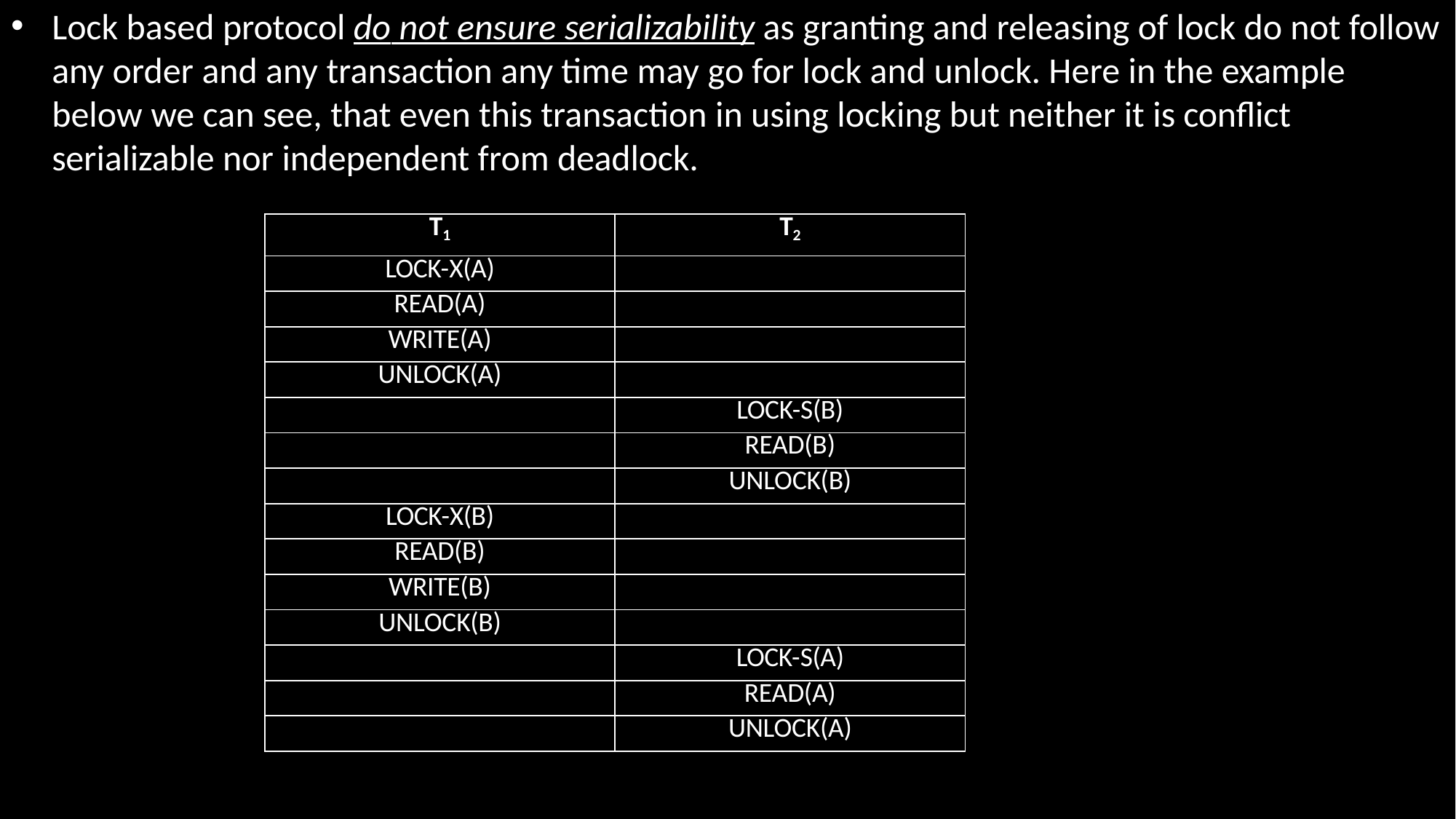

Lock based protocol do not ensure serializability as granting and releasing of lock do not follow any order and any transaction any time may go for lock and unlock. Here in the example  below we can see, that even this transaction in using locking but neither it is conflict serializable nor independent from deadlock.
| T1 | T2 |
| --- | --- |
| LOCK-X(A) |  |
| READ(A) |  |
| WRITE(A) |  |
| UNLOCK(A) |  |
|  | LOCK-S(B) |
|  | READ(B) |
|  | UNLOCK(B) |
| LOCK-X(B) |  |
| READ(B) |  |
| WRITE(B) |  |
| UNLOCK(B) |  |
|  | LOCK-S(A) |
|  | READ(A) |
|  | UNLOCK(A) |